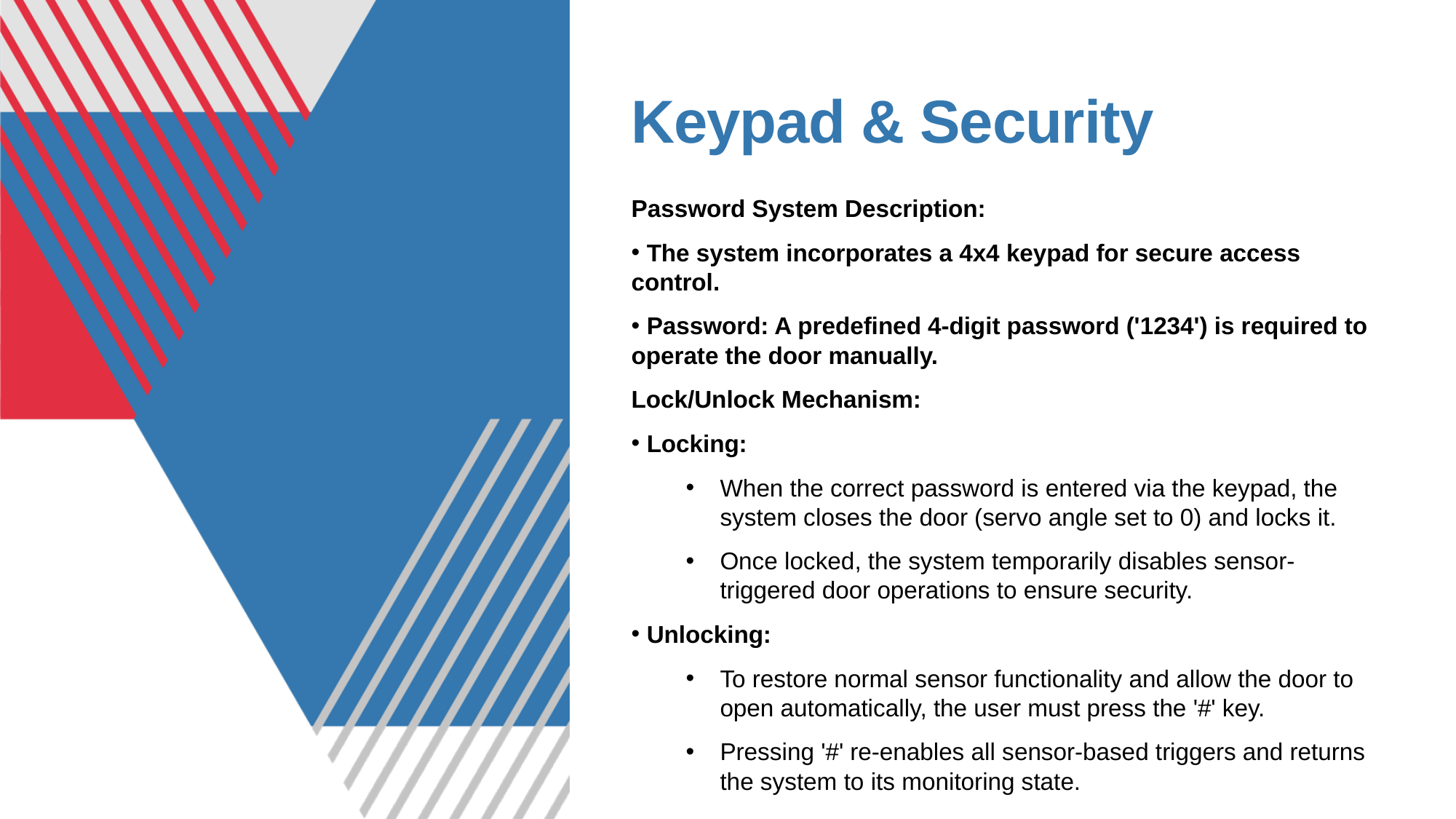

# Keypad & Security
Password System Description:
 The system incorporates a 4x4 keypad for secure access control.
 Password: A predefined 4-digit password ('1234') is required to operate the door manually.
Lock/Unlock Mechanism:
 Locking:
When the correct password is entered via the keypad, the system closes the door (servo angle set to 0) and locks it.
Once locked, the system temporarily disables sensor-triggered door operations to ensure security.
 Unlocking:
To restore normal sensor functionality and allow the door to open automatically, the user must press the '#' key.
Pressing '#' re-enables all sensor-based triggers and returns the system to its monitoring state.